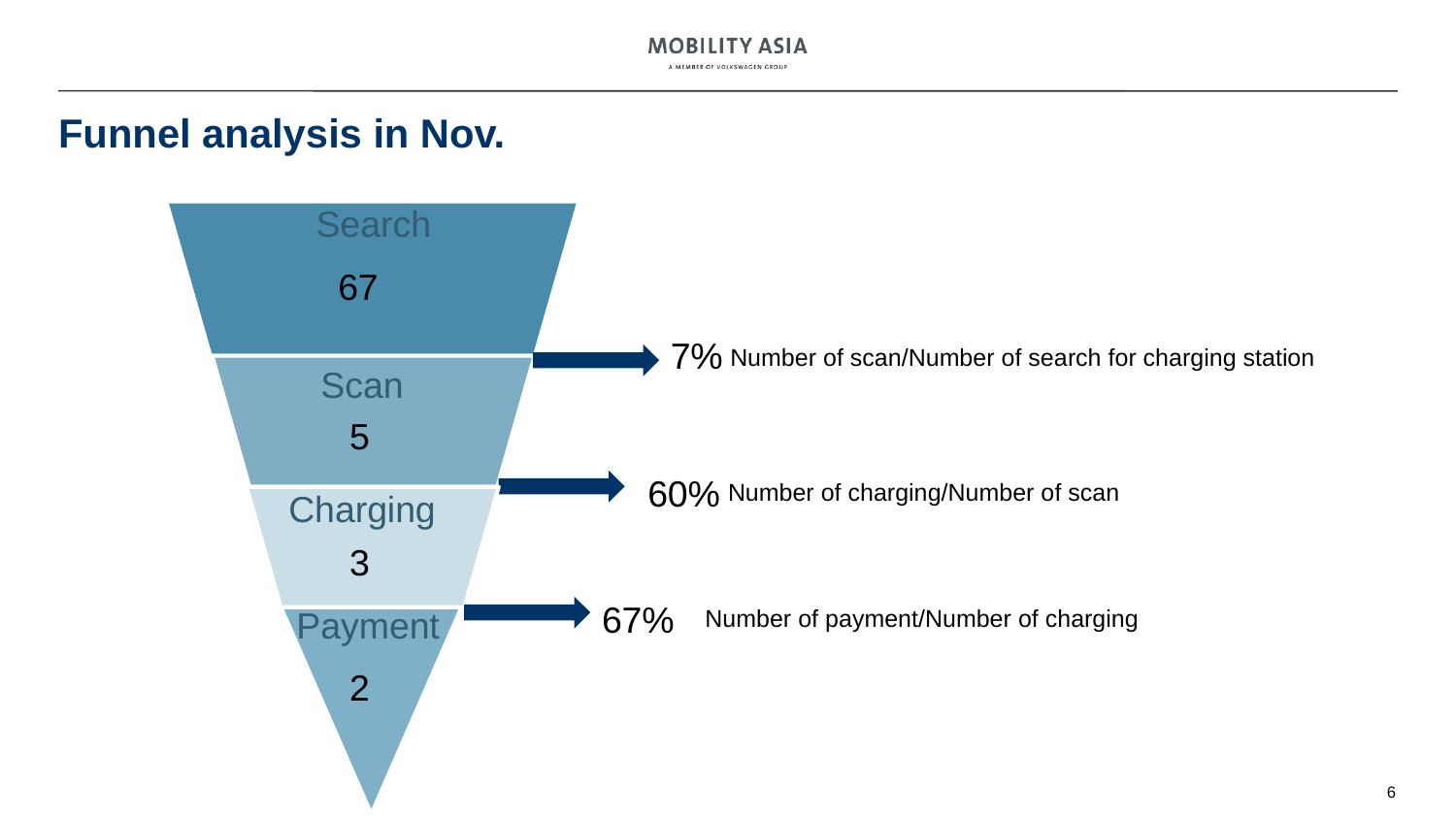

# Funnel analysis in Nov.

Search
67
7%
Number of scan/Number of search for charging station

Scan
5

Number of charging/Number of scan

60%

Charging
3

Number of payment/Number of charging

67%
Payment

2
6